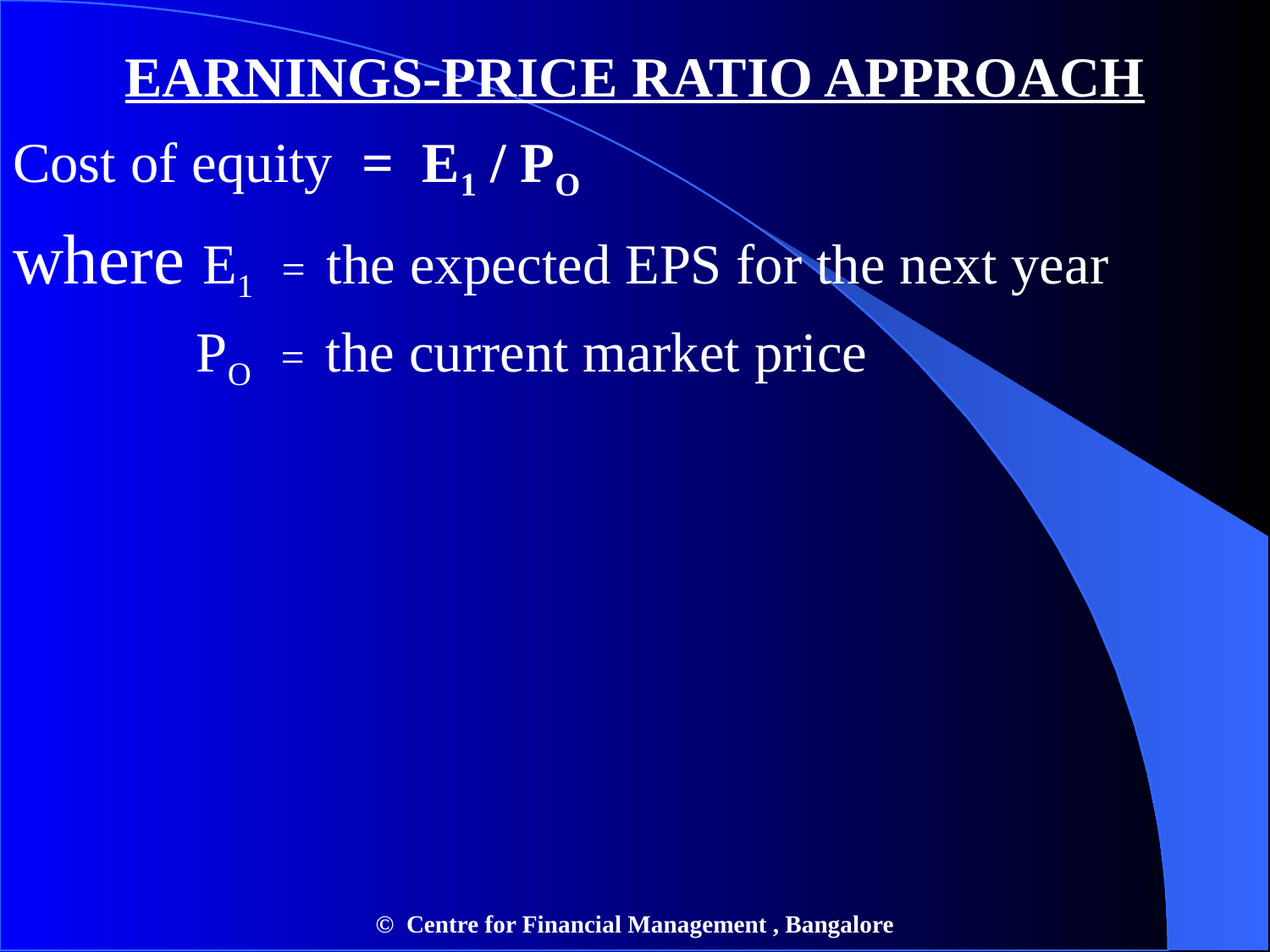

EARNINGS-PRICE RATIO APPROACH
Cost of equity  =  E1 / PO
where E1  =  the expected EPS for the next year
	    PO	 =  the current market price
©  Centre for Financial Management , Bangalore